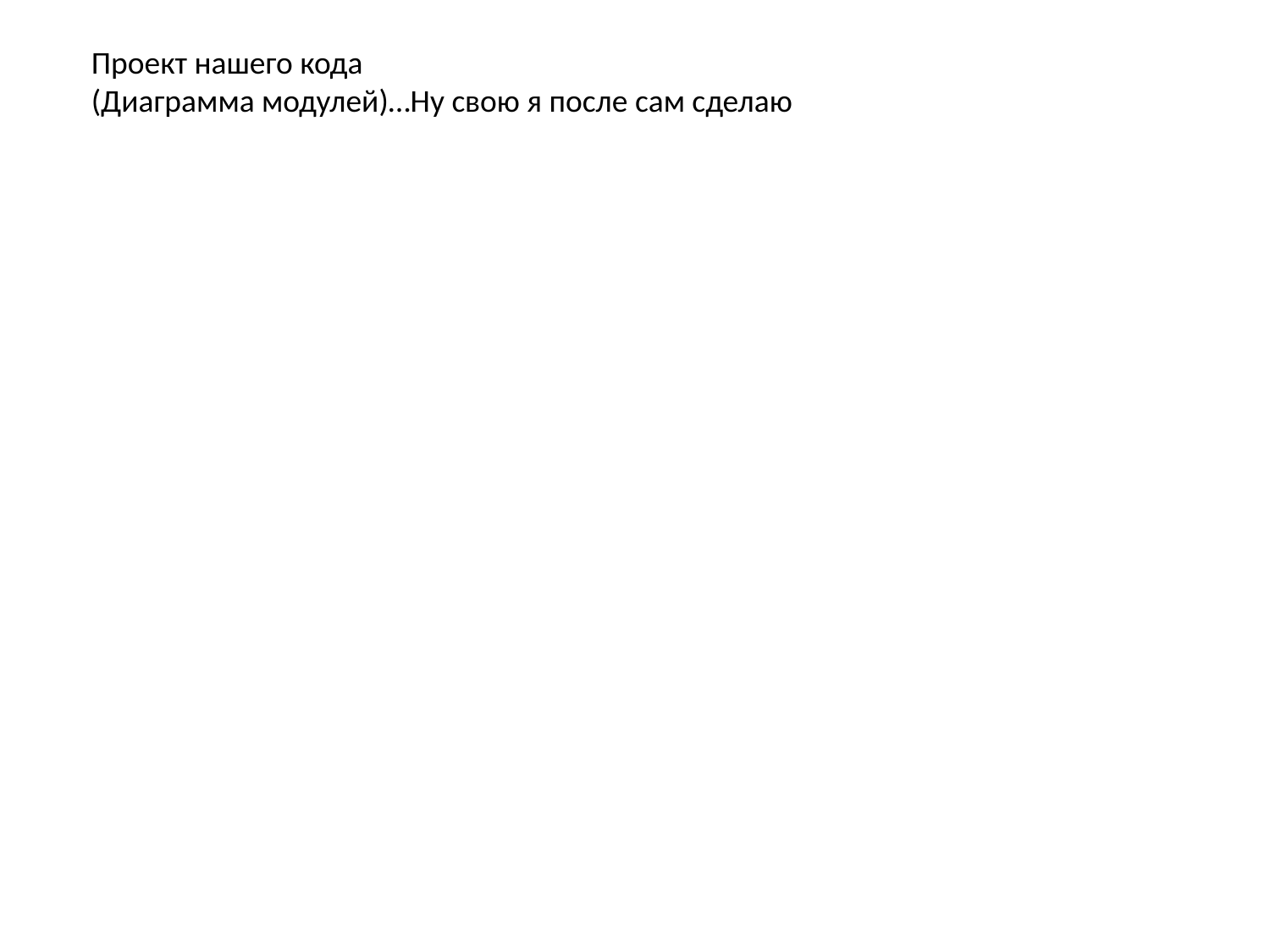

Проект нашего кода
(Диаграмма модулей)…Ну свою я после сам сделаю